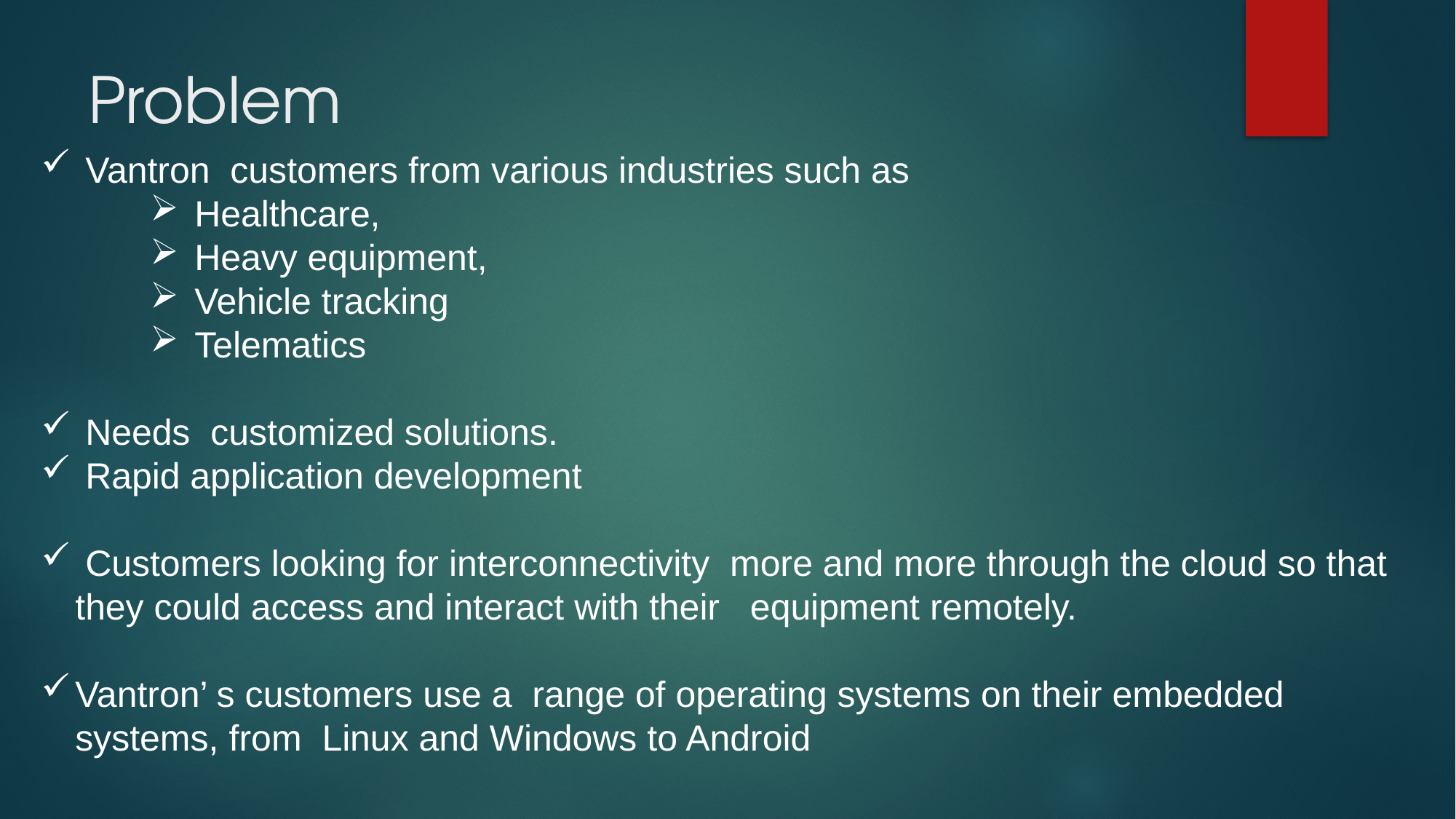

# Problem
 Vantron  customers from various industries such as
 Healthcare,
 Heavy equipment,
 Vehicle tracking
 Telematics

 Needs  customized solutions.
 Rapid application development

 Customers looking for interconnectivity  more and more through the cloud so that they could access and interact with their   equipment remotely.

Vantron’ s customers use a  range of operating systems on their embedded systems, from  Linux and Windows to Android